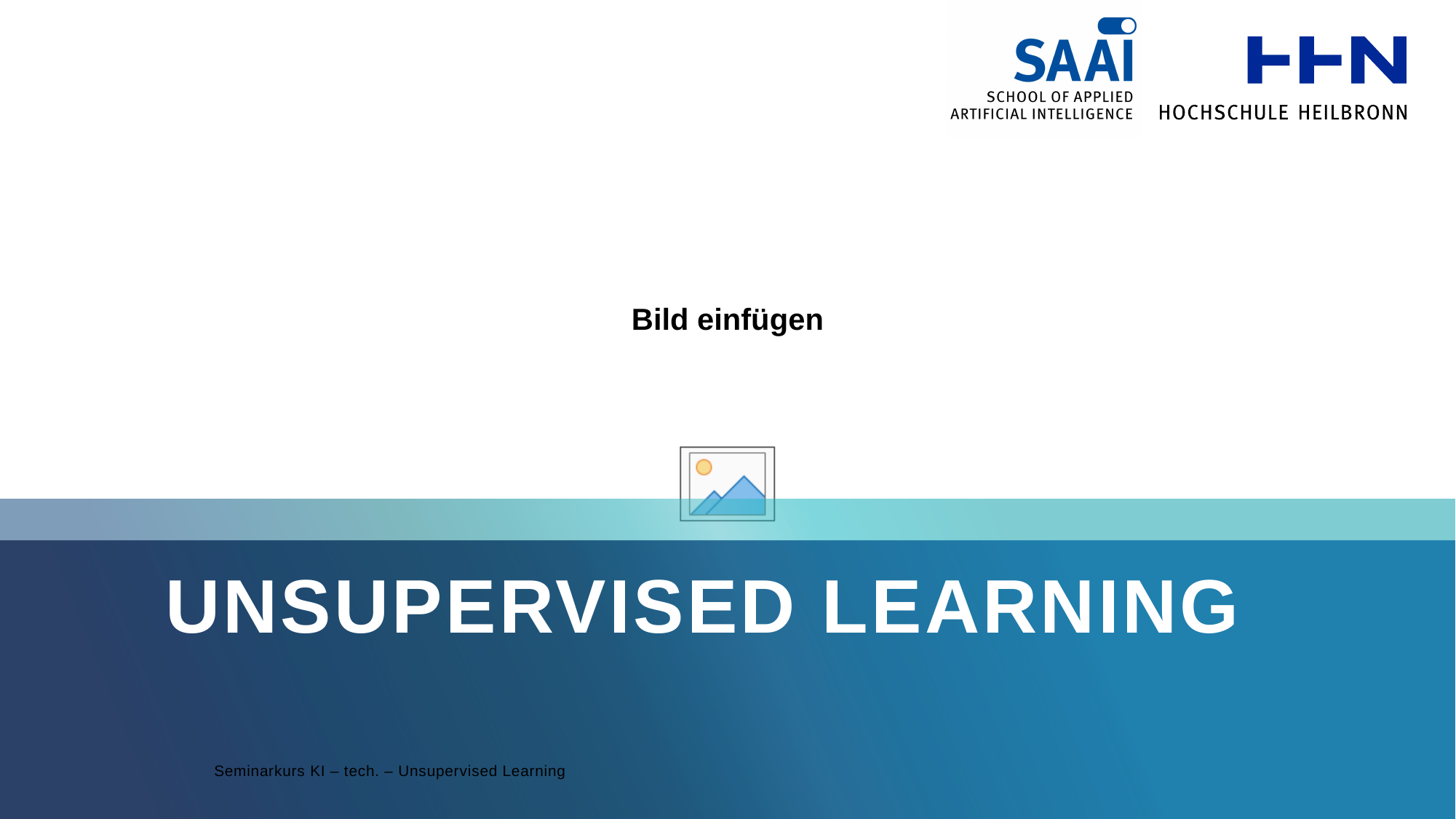

# UnSupervised Learning

Seminarkurs KI – tech. – Unsupervised Learning
3